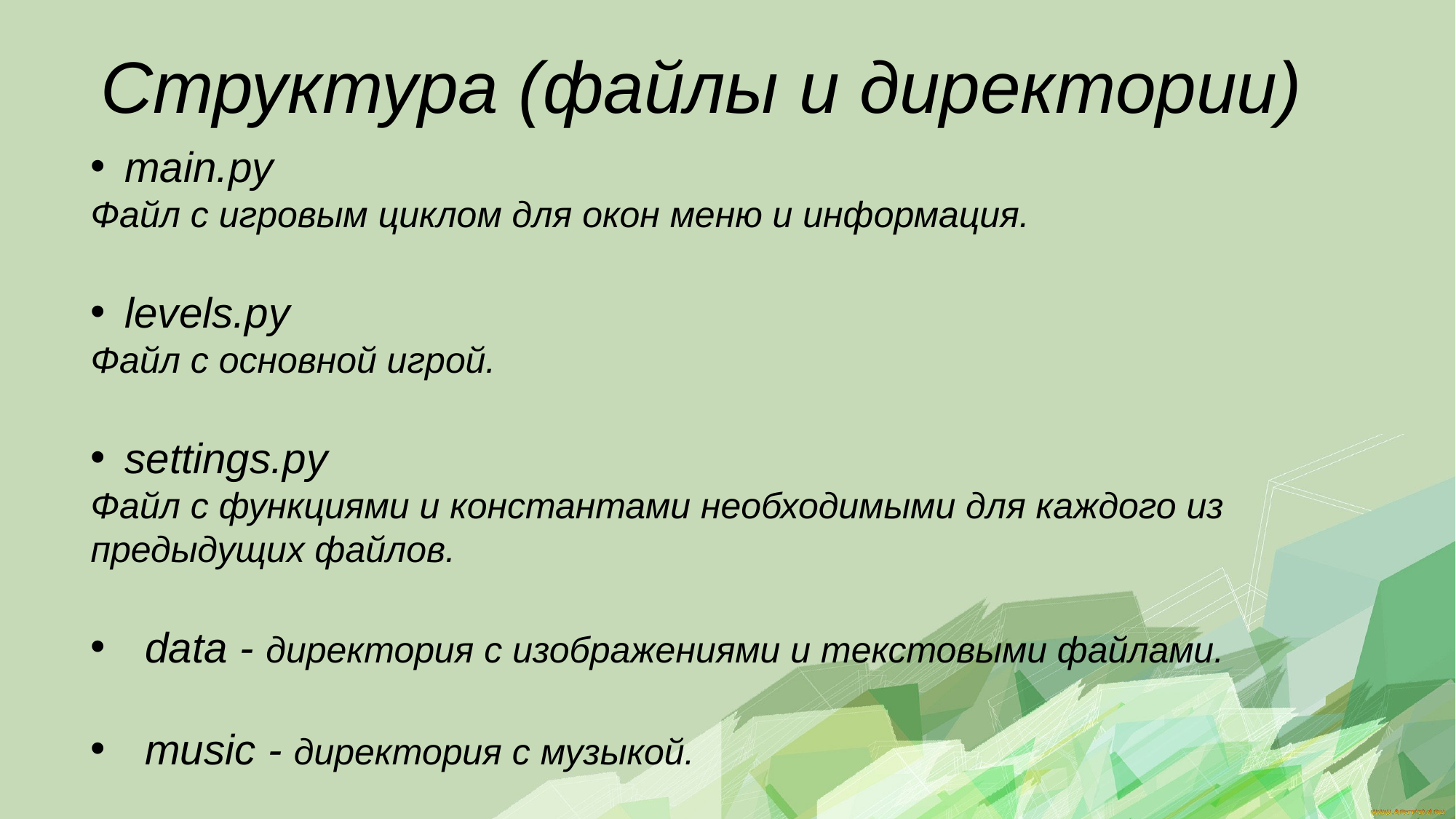

Структура (файлы и директории)
main.py
Файл с игровым циклом для окон меню и информация.

levels.py
Файл с основной игрой.

settings.py
Файл с функциями и константами необходимыми для каждого из предыдущих файлов.

data - директория с изображениями и текстовыми файлами.

music - директория с музыкой.